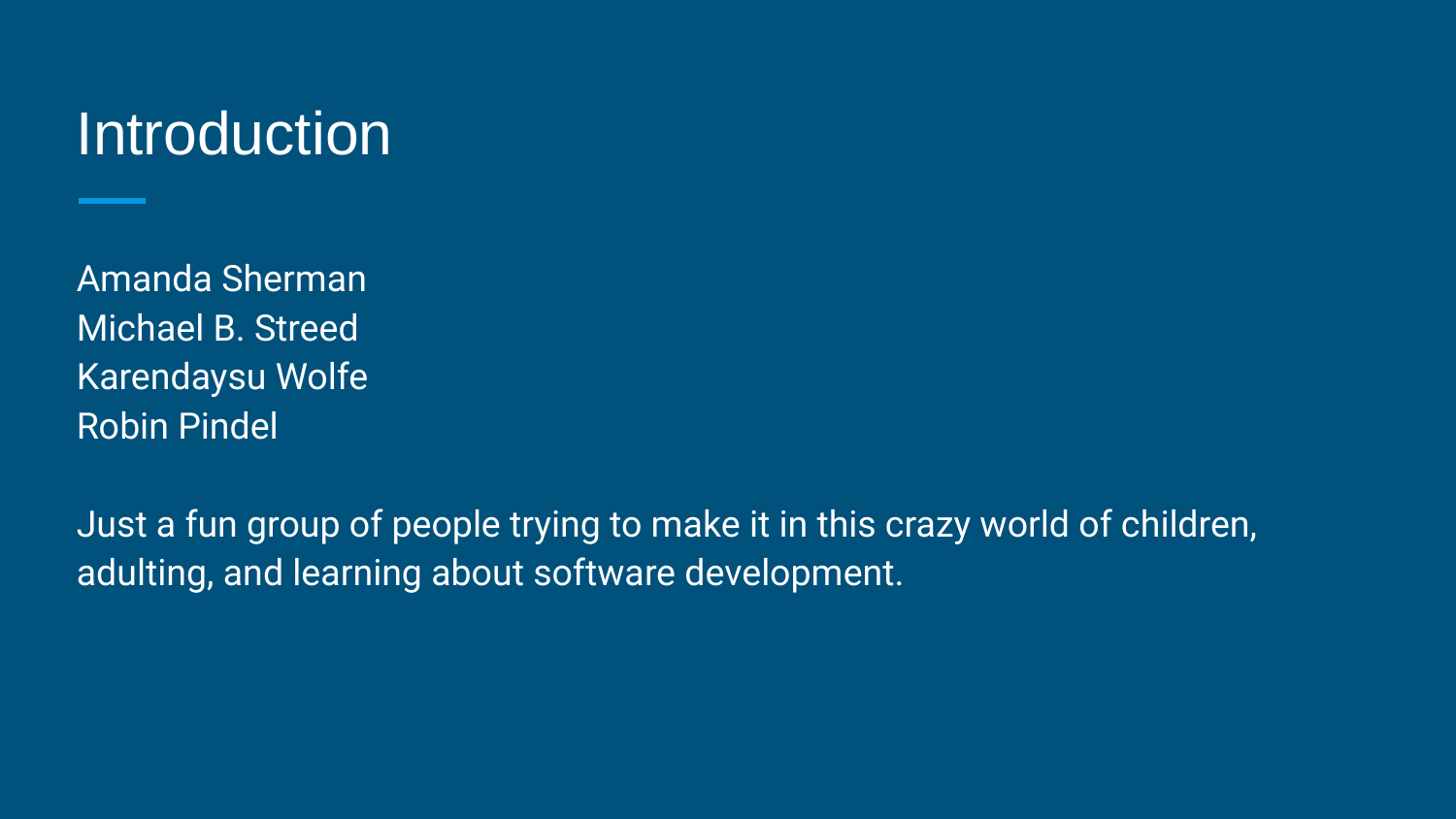

# Introduction
Amanda Sherman
Michael B. Streed
Karendaysu Wolfe
Robin Pindel

Just a fun group of people trying to make it in this crazy world of children, adulting, and learning about software development.